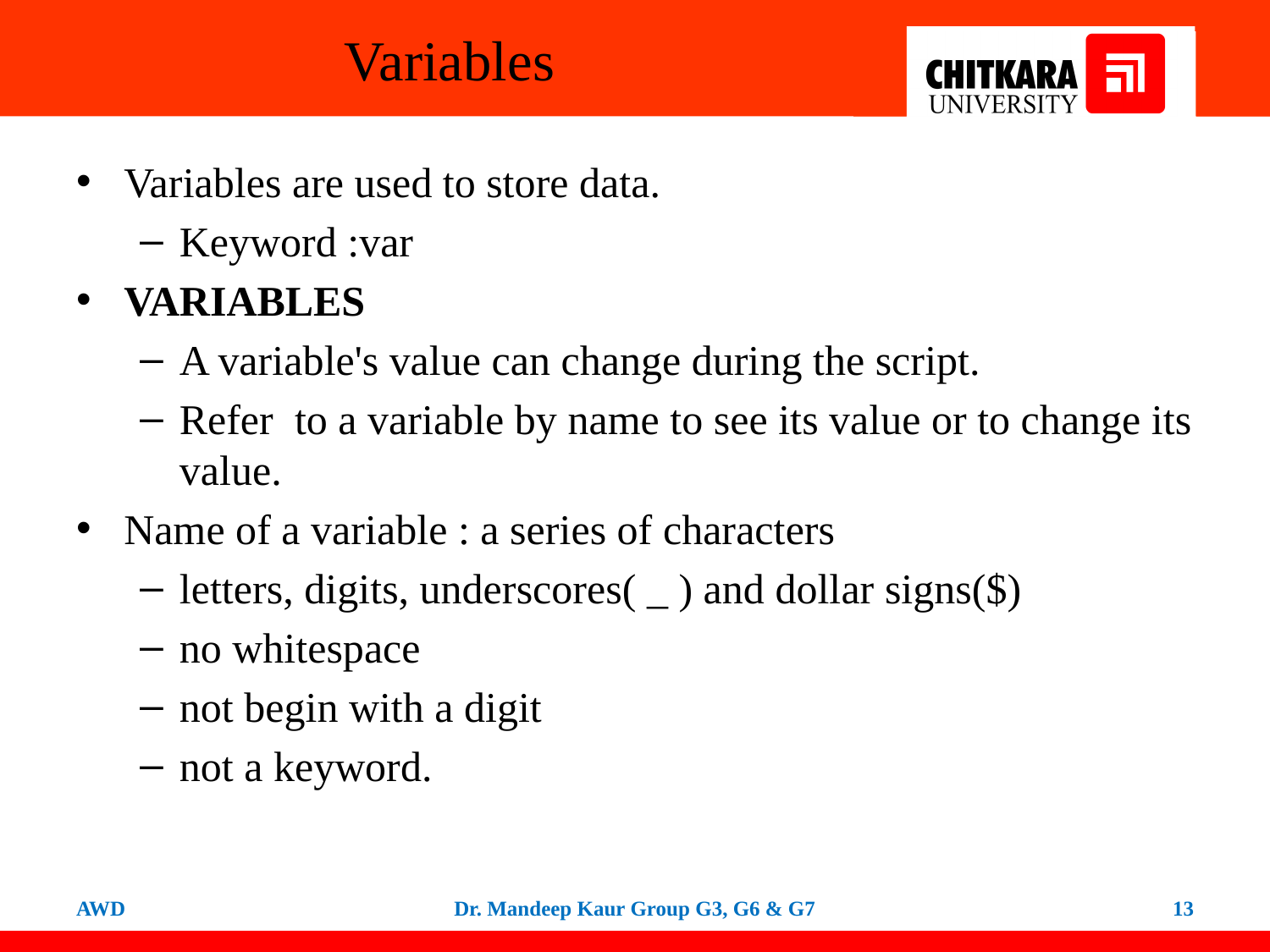

# Variables
Variables are used to store data.
Keyword :var
VARIABLES
A variable's value can change during the script.
Refer  to a variable by name to see its value or to change its value.
Name of a variable : a series of characters
letters, digits, underscores( _ ) and dollar signs($)
no whitespace
not begin with a digit
not a keyword.

AWD
Dr. Mandeep Kaur Group G3, G6 & G7
13